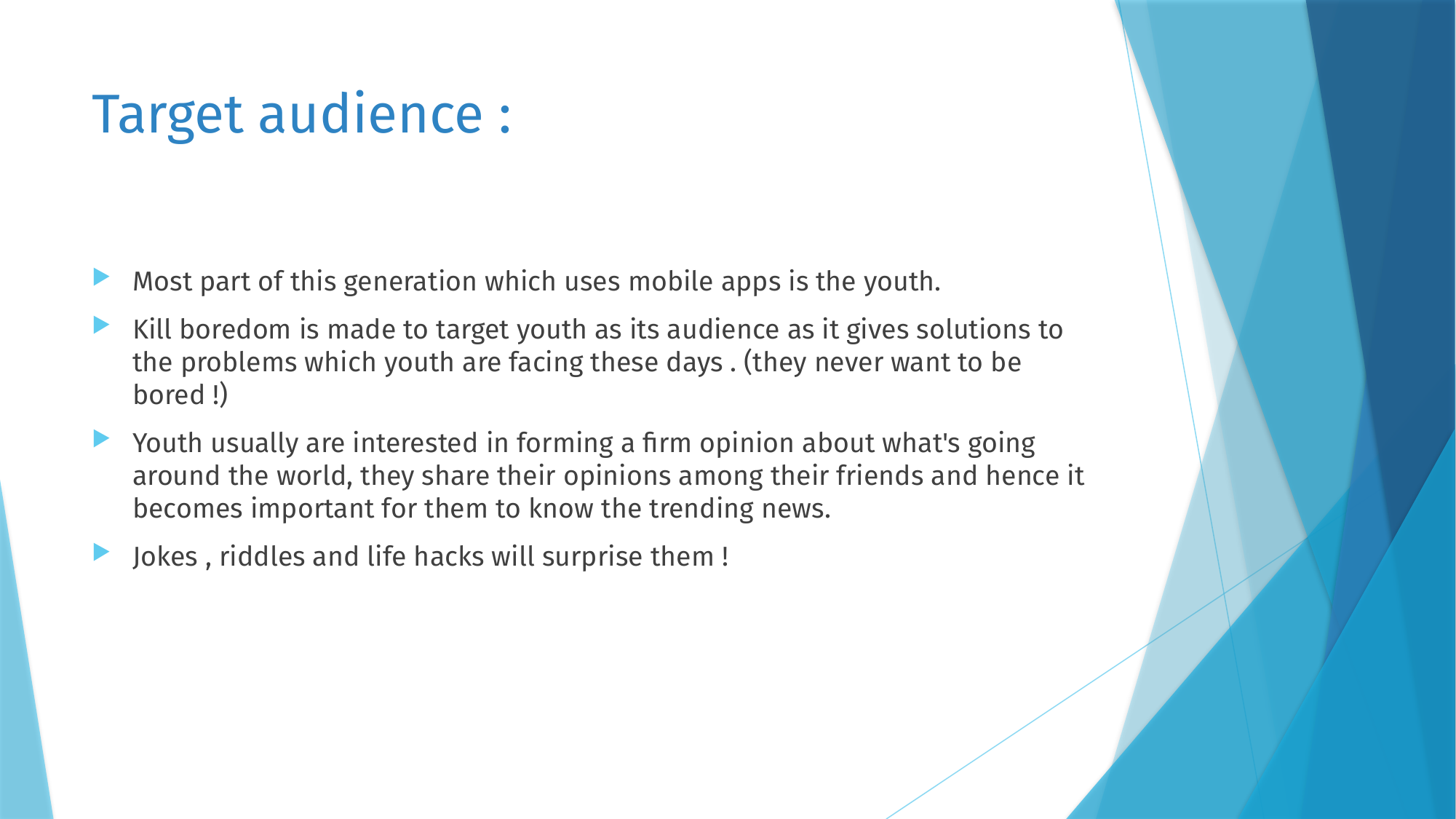

# Target audience :
Most part of this generation which uses mobile apps is the youth.
Kill boredom is made to target youth as its audience as it gives solutions to the problems which youth are facing these days . (they never want to be bored !)
Youth usually are interested in forming a firm opinion about what's going around the world, they share their opinions among their friends and hence it becomes important for them to know the trending news.
Jokes , riddles and life hacks will surprise them !